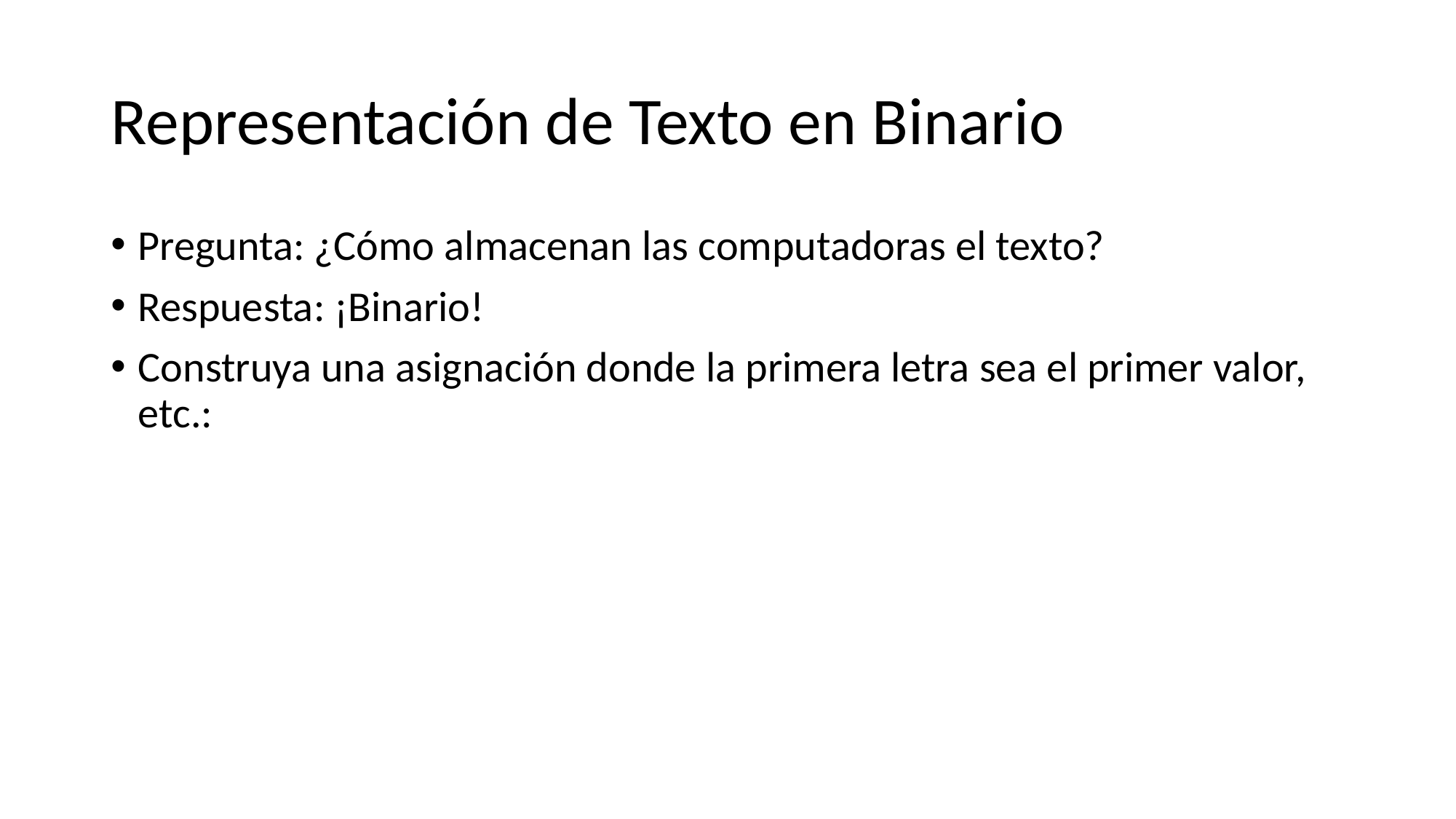

# Representación de Texto en Binario
Pregunta: ¿Cómo almacenan las computadoras el texto?
Respuesta: ¡Binario!
Construya una asignación donde la primera letra sea el primer valor, etc.: